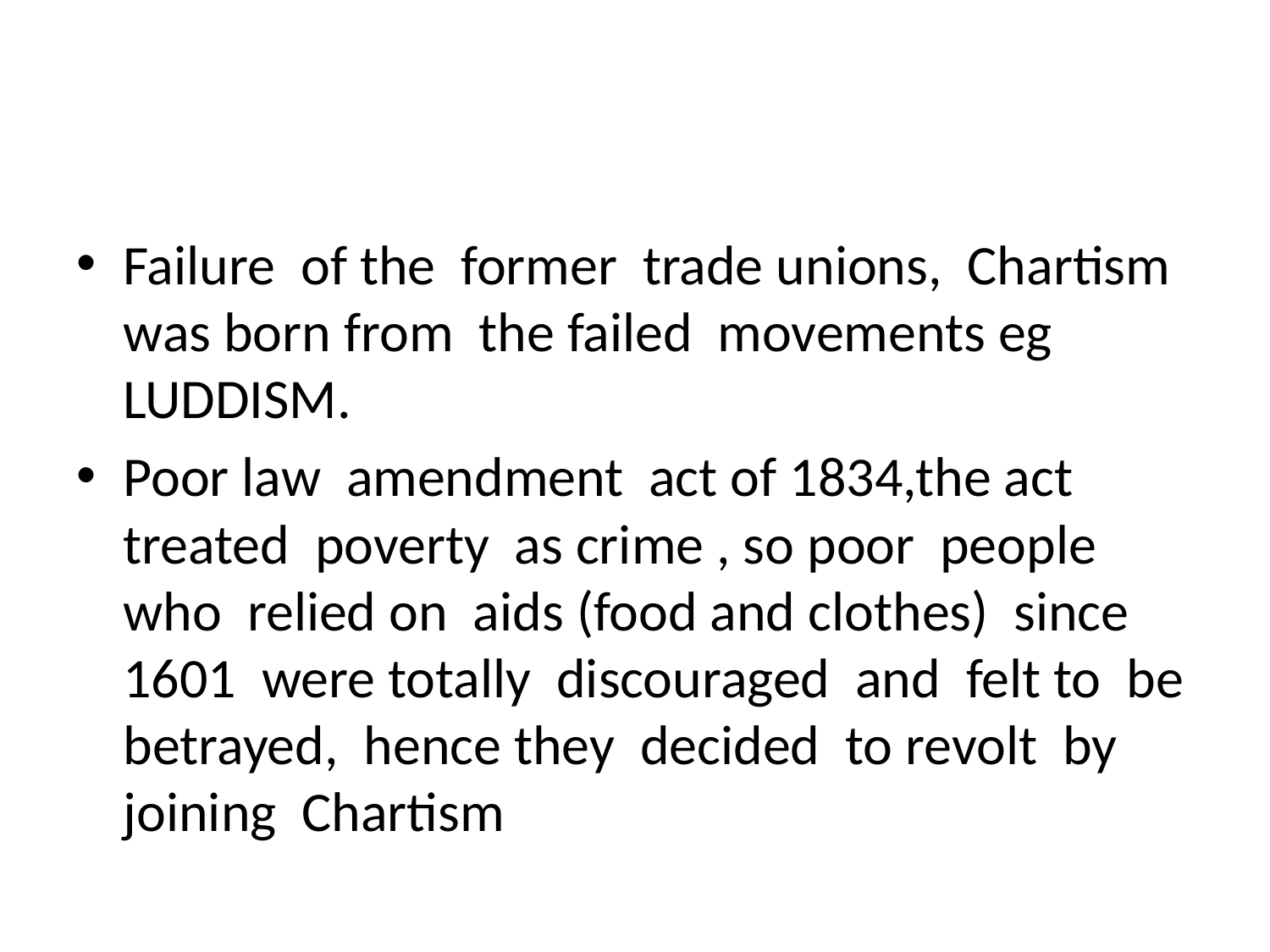

#
Failure  of the  former  trade unions,  Chartism  was born from  the failed  movements eg LUDDISM.
Poor law  amendment  act of 1834,the act treated  poverty  as crime , so poor  people who  relied on  aids (food and clothes)  since  1601  were totally  discouraged  and  felt to  be betrayed,  hence they  decided  to revolt  by joining  Chartism